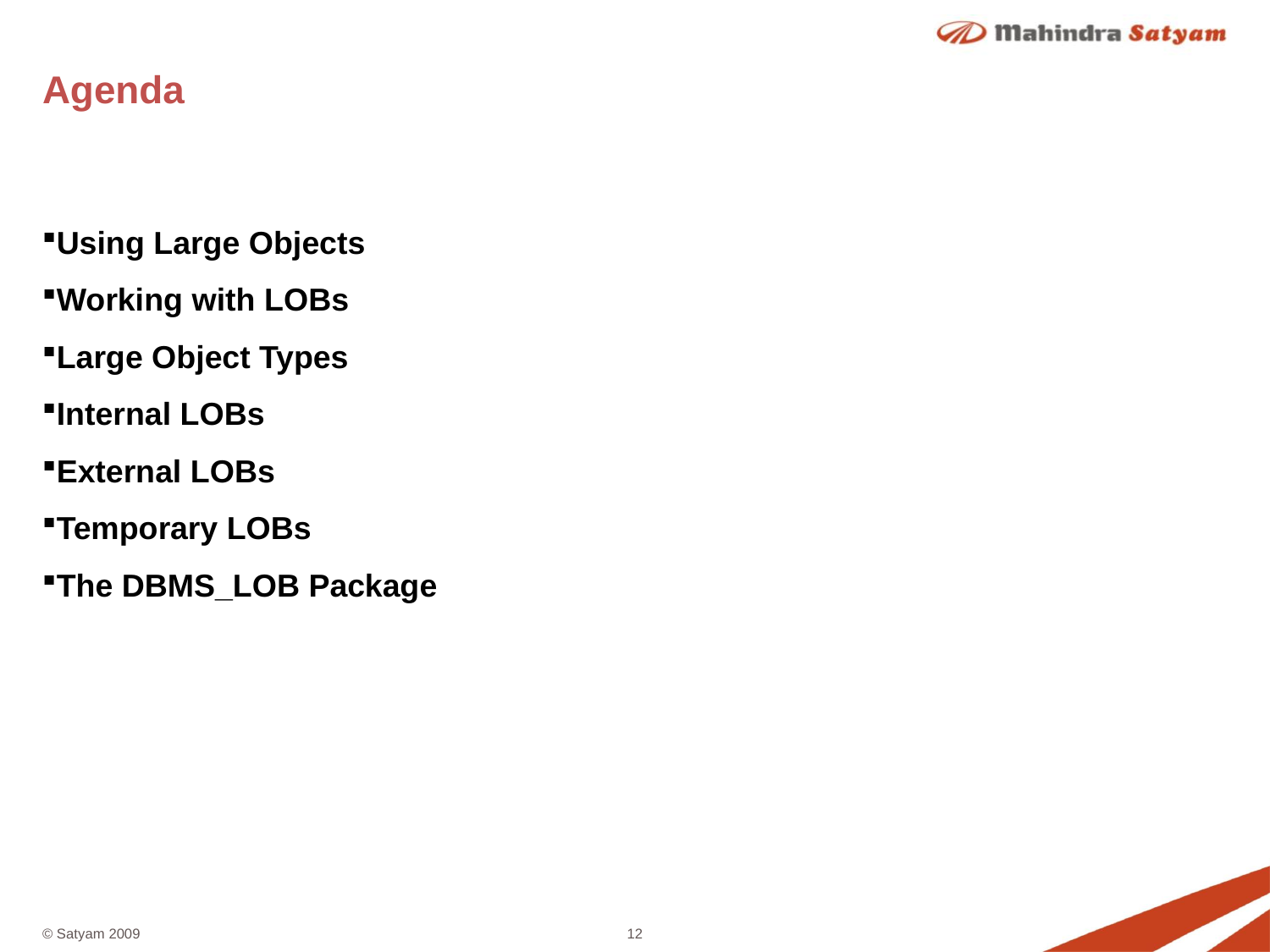

# Agenda
Using Large Objects
Working with LOBs
Large Object Types
Internal LOBs
External LOBs
Temporary LOBs
The DBMS_LOB Package